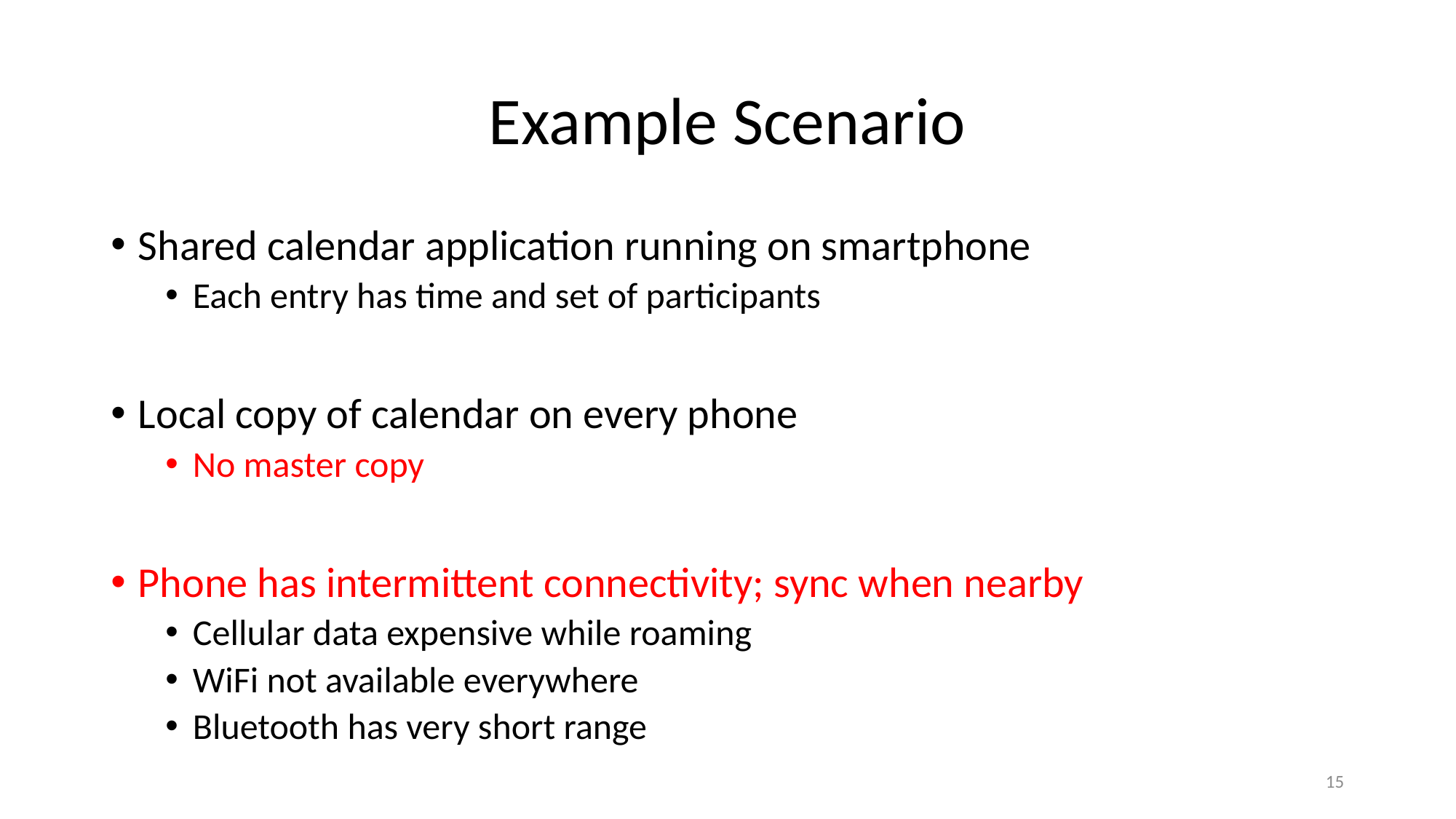

# Example Scenario
Shared calendar application running on smartphone
Each entry has time and set of participants

Local copy of calendar on every phone
No master copy

Phone has intermittent connectivity; sync when nearby
Cellular data expensive while roaming
WiFi not available everywhere
Bluetooth has very short range
15